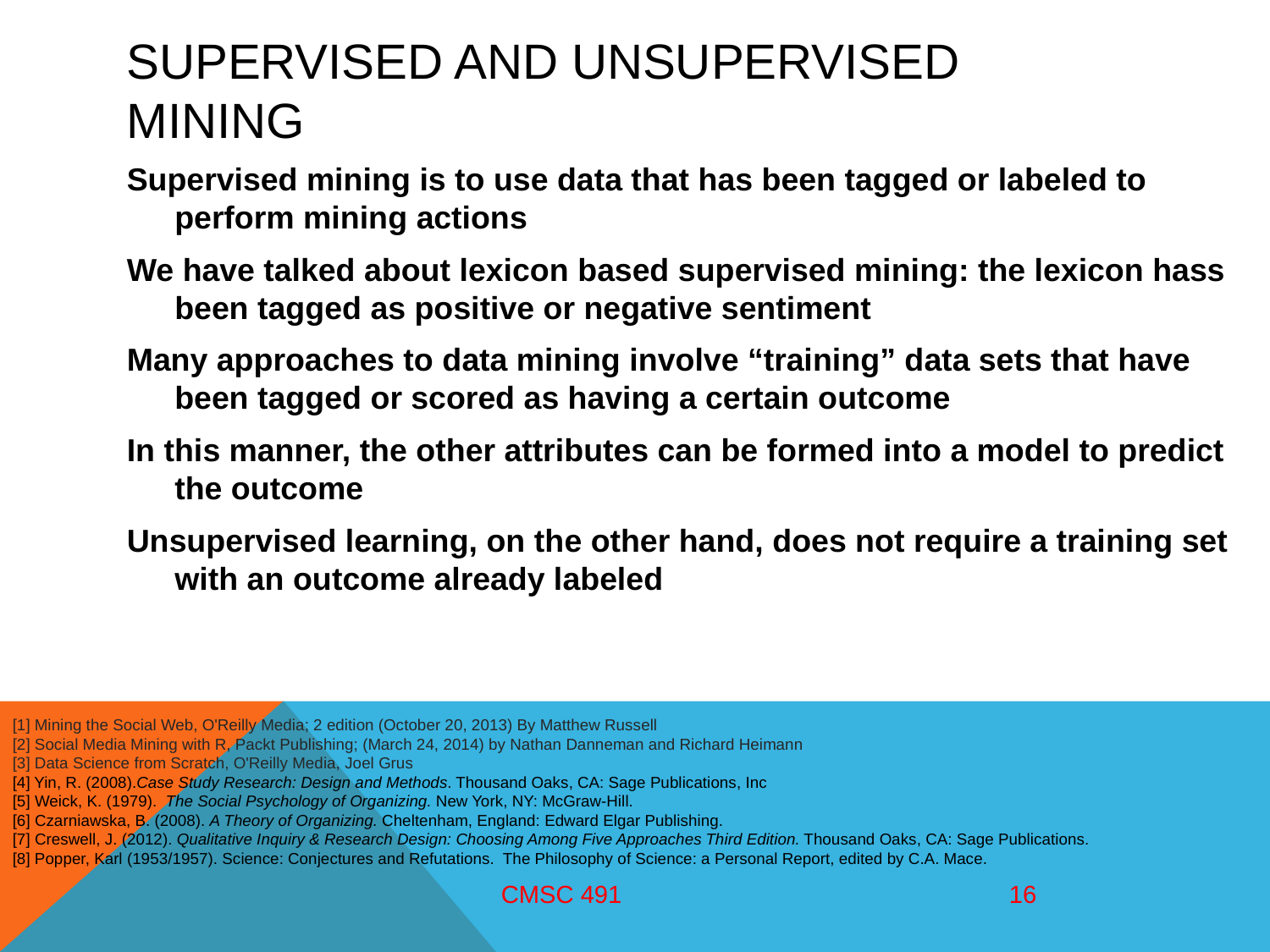

# Supervised and unsupervised mining
Supervised mining is to use data that has been tagged or labeled to perform mining actions
We have talked about lexicon based supervised mining: the lexicon hass been tagged as positive or negative sentiment
Many approaches to data mining involve “training” data sets that have been tagged or scored as having a certain outcome
In this manner, the other attributes can be formed into a model to predict the outcome
Unsupervised learning, on the other hand, does not require a training set with an outcome already labeled

[1] Mining the Social Web, O'Reilly Media; 2 edition (October 20, 2013) By Matthew Russell
[2] Social Media Mining with R, Packt Publishing; (March 24, 2014) by Nathan Danneman and Richard Heimann
[3] Data Science from Scratch, O'Reilly Media, Joel Grus
[4] Yin, R. (2008).Case Study Research: Design and Methods. Thousand Oaks, CA: Sage Publications, Inc
[5] Weick, K. (1979).  The Social Psychology of Organizing. New York, NY: McGraw-Hill.
[6] Czarniawska, B. (2008). A Theory of Organizing. Cheltenham, England: Edward Elgar Publishing.
[7] Creswell, J. (2012). Qualitative Inquiry & Research Design: Choosing Among Five Approaches Third Edition. Thousand Oaks, CA: Sage Publications.
[8] Popper, Karl (1953/1957). Science: Conjectures and Refutations.  The Philosophy of Science: a Personal Report, edited by C.A. Mace.